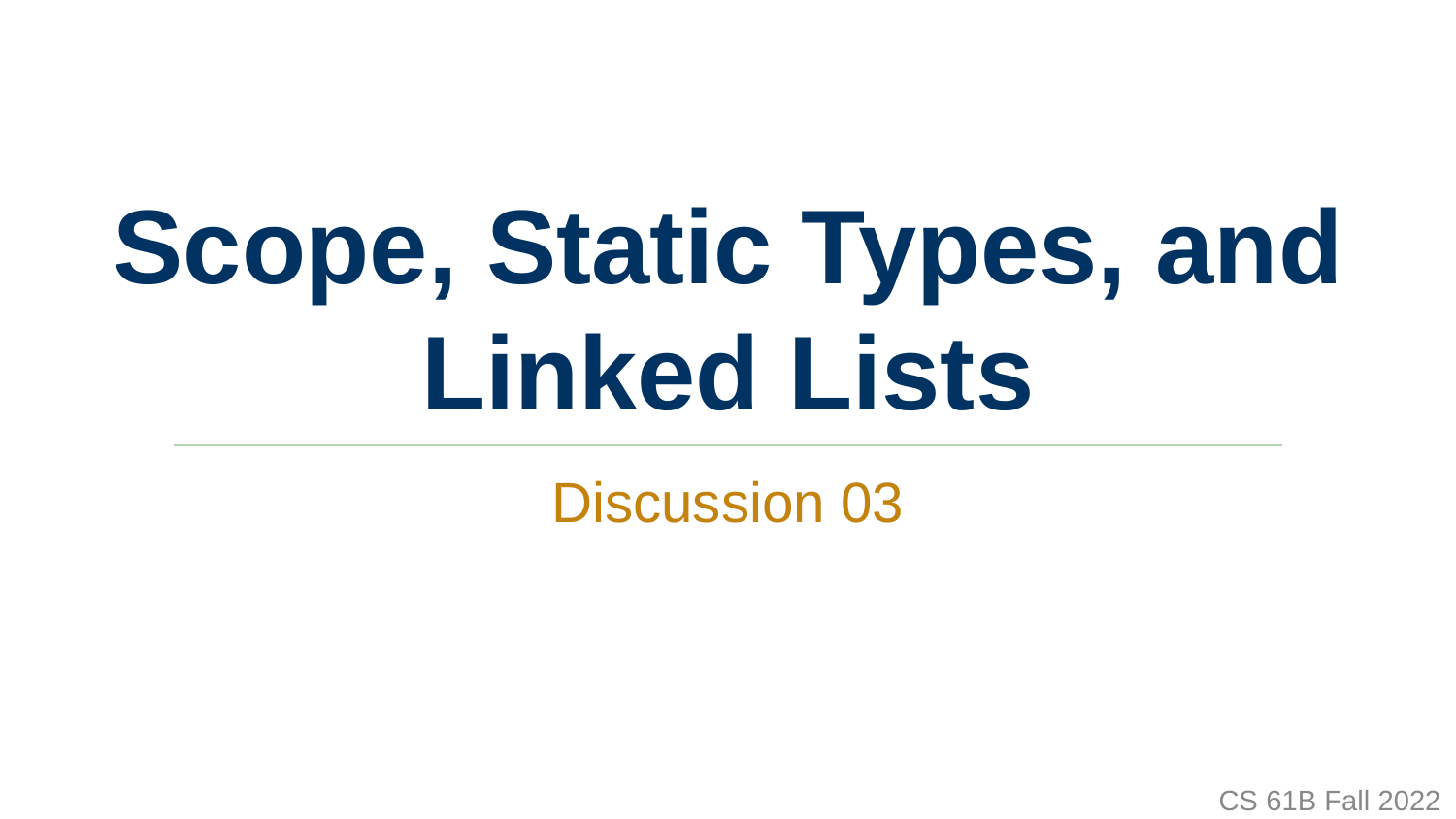

# Scope, Static Types, and Linked Lists
Discussion 03